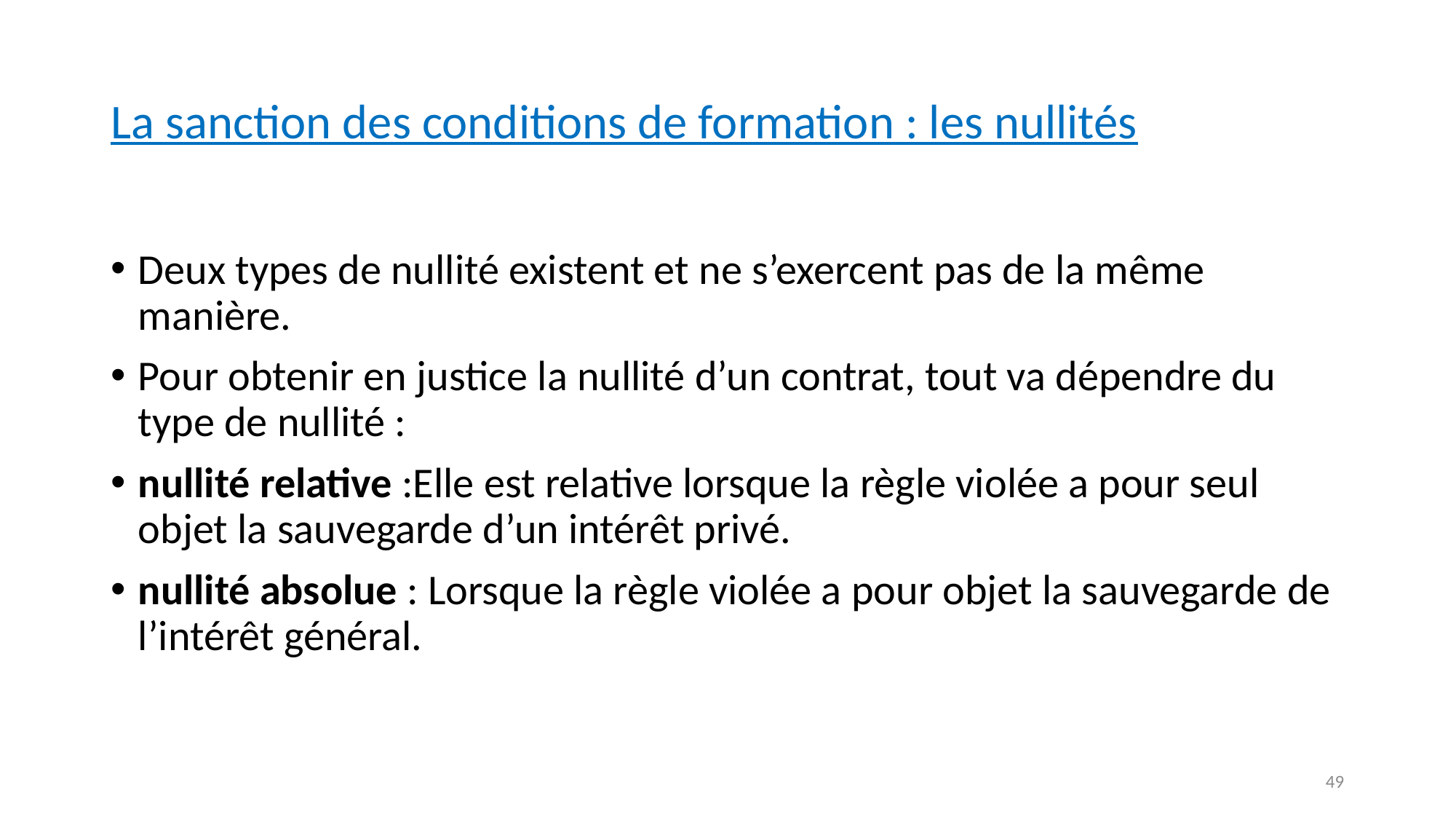

# La sanction des conditions de formation : les nullités
Deux types de nullité existent et ne s’exercent pas de la même manière.
Pour obtenir en justice la nullité d’un contrat, tout va dépendre du type de nullité :
nullité relative :Elle est relative lorsque la règle violée a pour seul objet la sauvegarde d’un intérêt privé.
nullité absolue : Lorsque la règle violée a pour objet la sauvegarde de l’intérêt général.

49